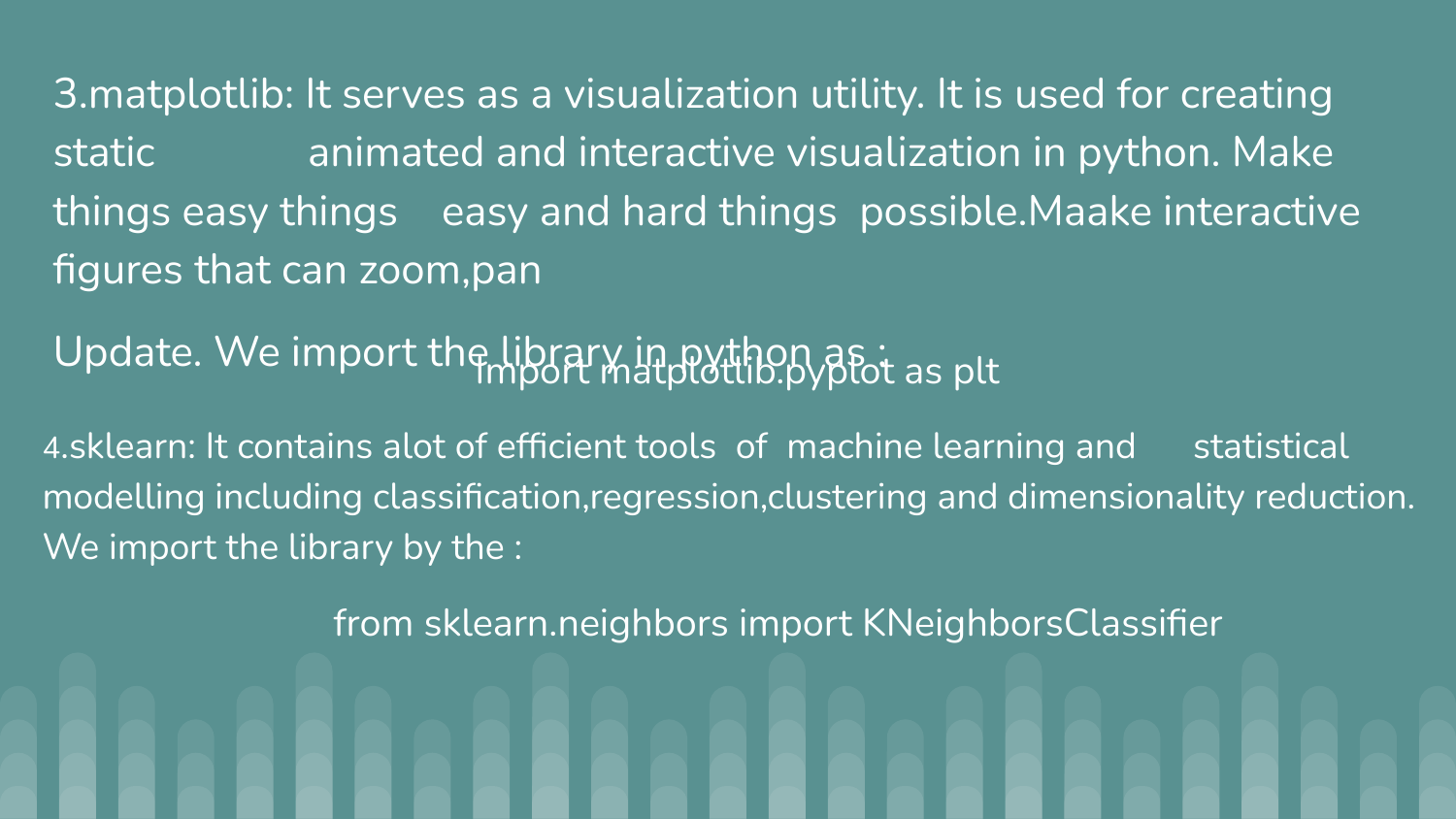

# 3.matplotlib: It serves as a visualization utility. It is used for creating static              animated and interactive visualization in python. Make things easy things    easy and hard things  possible.Maake interactive figures that can zoom,pan
Update. We import the library in python as :

Import matplotlib.pyplot as plt
4.sklearn: It contains alot of efficient tools  of  machine learning and      statistical modelling including classification,regression,clustering and dimensionality reduction. We import the library by the :
		from sklearn.neighbors import KNeighborsClassifier